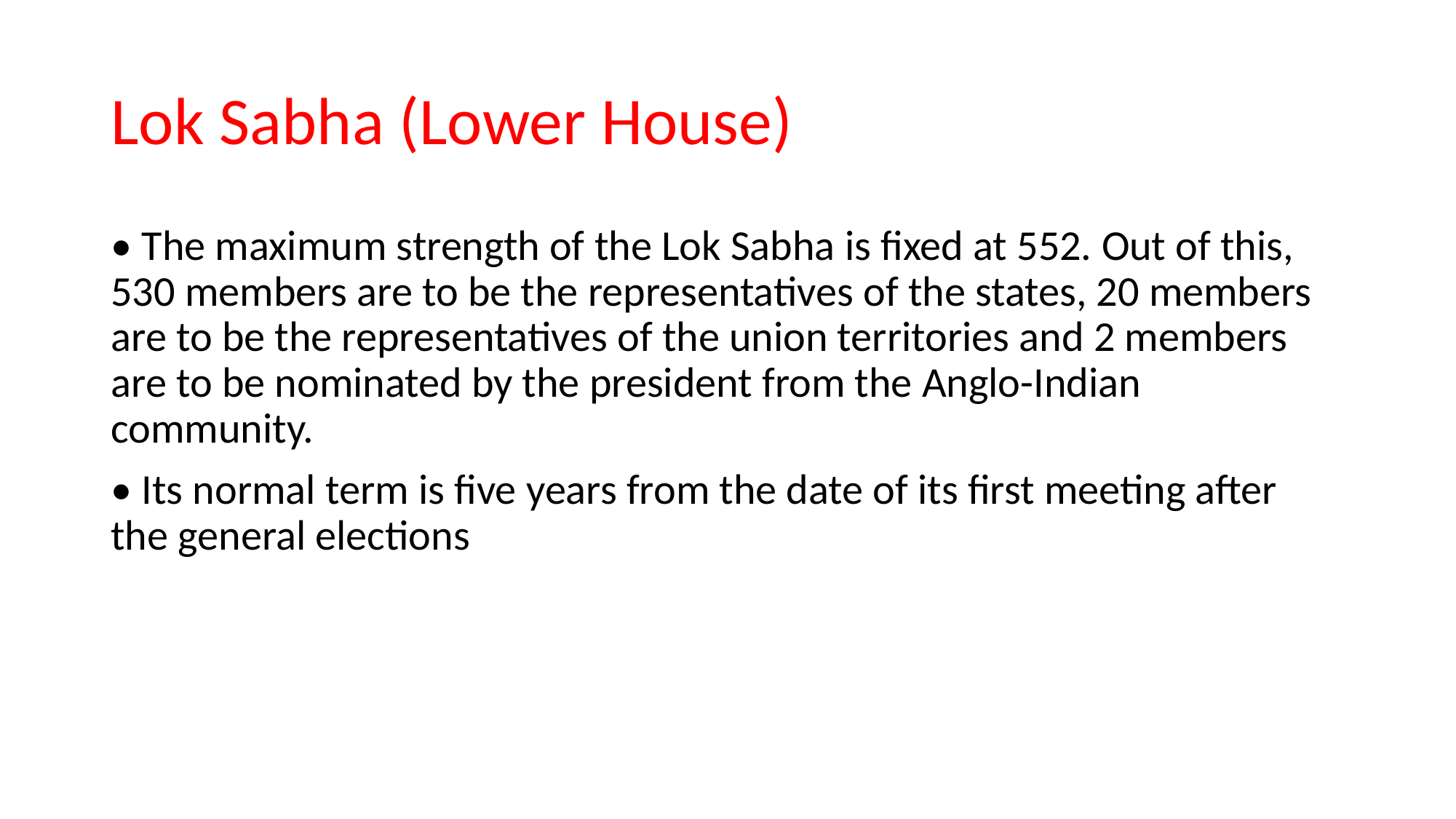

# Lok Sabha (Lower House)
• The maximum strength of the Lok Sabha is fixed at 552. Out of this, 530 members are to be the representatives of the states, 20 members are to be the representatives of the union territories and 2 members are to be nominated by the president from the Anglo-Indian community.
• Its normal term is five years from the date of its first meeting after the general elections